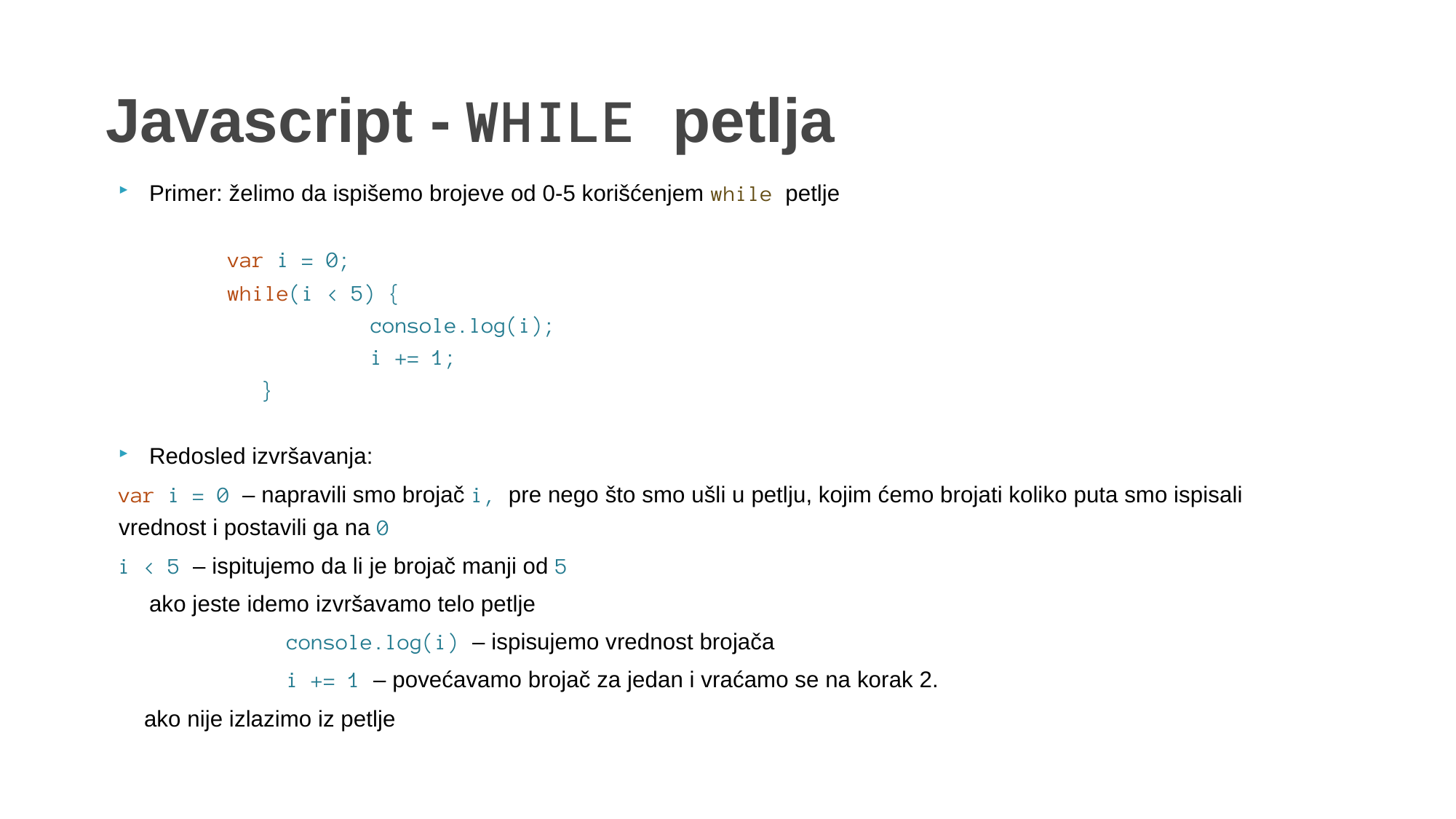

# Javascript - WHILE petlja
Primer: želimo da ispišemo brojeve od 0-5 korišćenjem while petlje

	var i = 0;
	while(i < 5) {
		console.log(i);
		i += 1;
	}

Redosled izvršavanja:
var i = 0 – napravili smo brojač i, pre nego što smo ušli u petlju, kojim ćemo brojati koliko puta smo ispisali vrednost i postavili ga na 0
i < 5 – ispitujemo da li je brojač manji od 5
ako jeste idemo izvršavamo telo petlje
	console.log(i) – ispisujemo vrednost brojača
	i += 1 – povećavamo brojač za jedan i vraćamo se na korak 2.
    ako nije izlazimo iz petlje